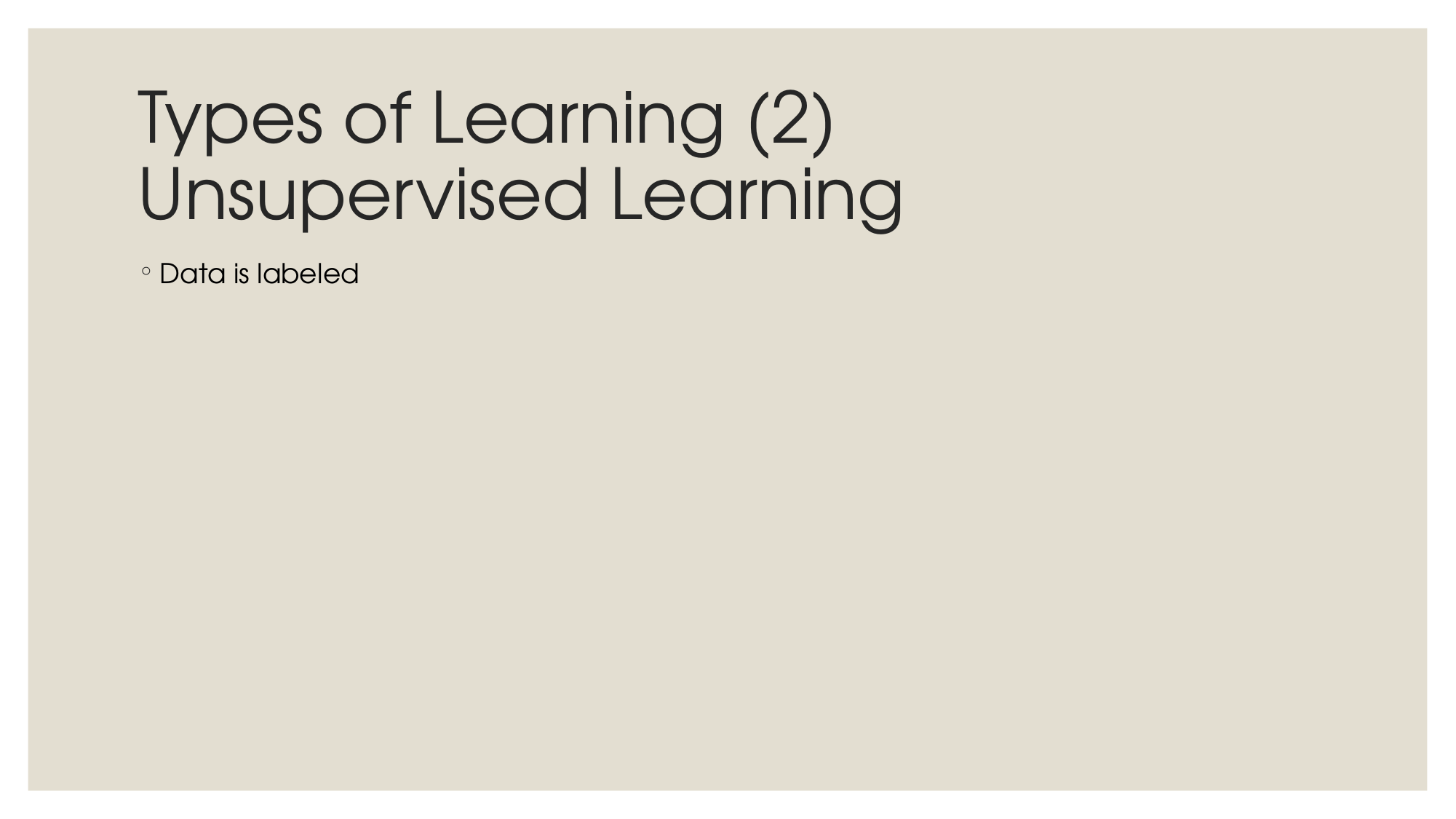

# Types of Learning (2) Unsupervised Learning
Data is labeled